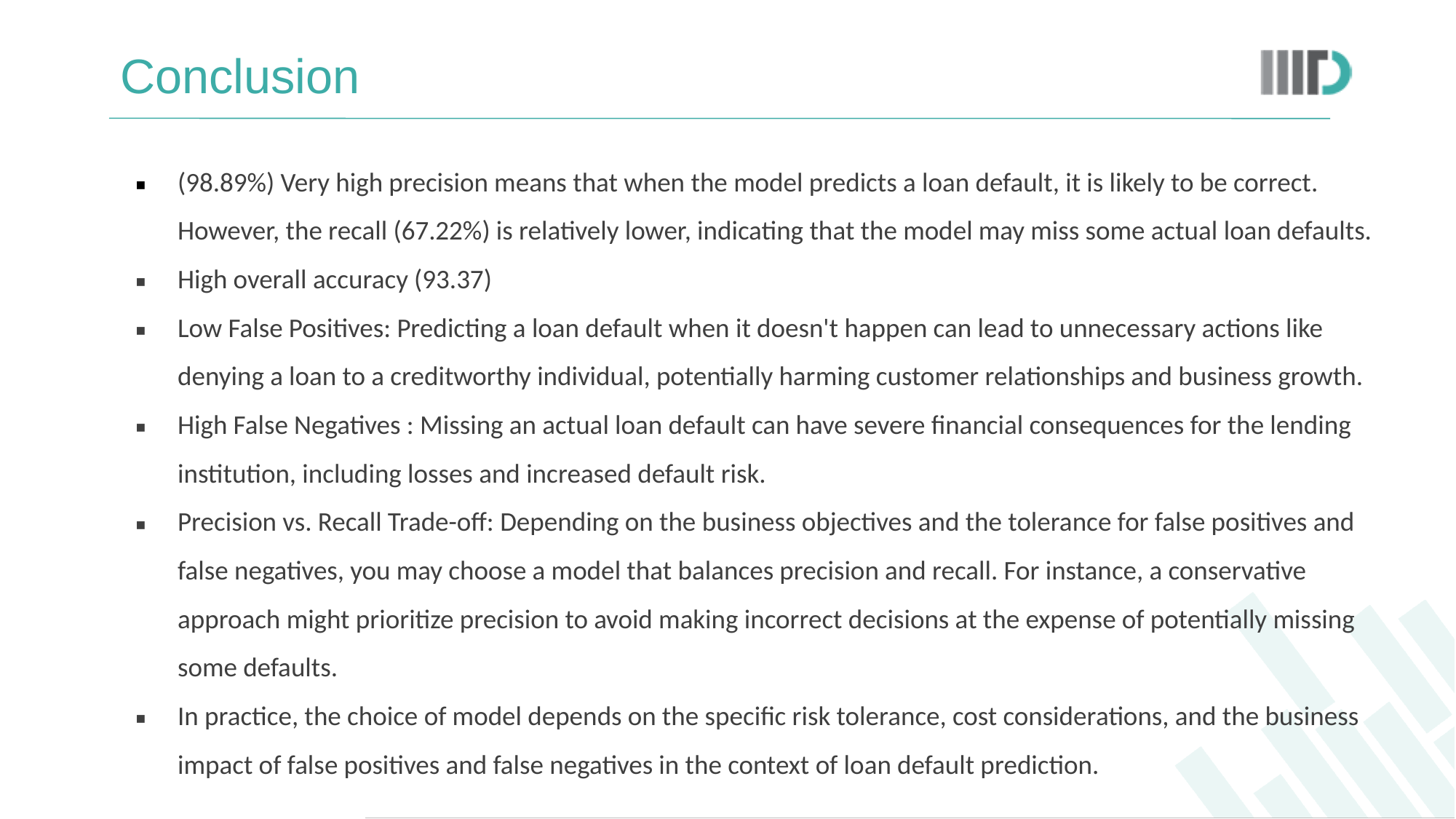

# Conclusion
(98.89%) Very high precision means that when the model predicts a loan default, it is likely to be correct. However, the recall (67.22%) is relatively lower, indicating that the model may miss some actual loan defaults.
High overall accuracy (93.37)
Low False Positives: Predicting a loan default when it doesn't happen can lead to unnecessary actions like denying a loan to a creditworthy individual, potentially harming customer relationships and business growth.
High False Negatives : Missing an actual loan default can have severe financial consequences for the lending institution, including losses and increased default risk.
Precision vs. Recall Trade-off: Depending on the business objectives and the tolerance for false positives and false negatives, you may choose a model that balances precision and recall. For instance, a conservative approach might prioritize precision to avoid making incorrect decisions at the expense of potentially missing some defaults.
In practice, the choice of model depends on the specific risk tolerance, cost considerations, and the business impact of false positives and false negatives in the context of loan default prediction.